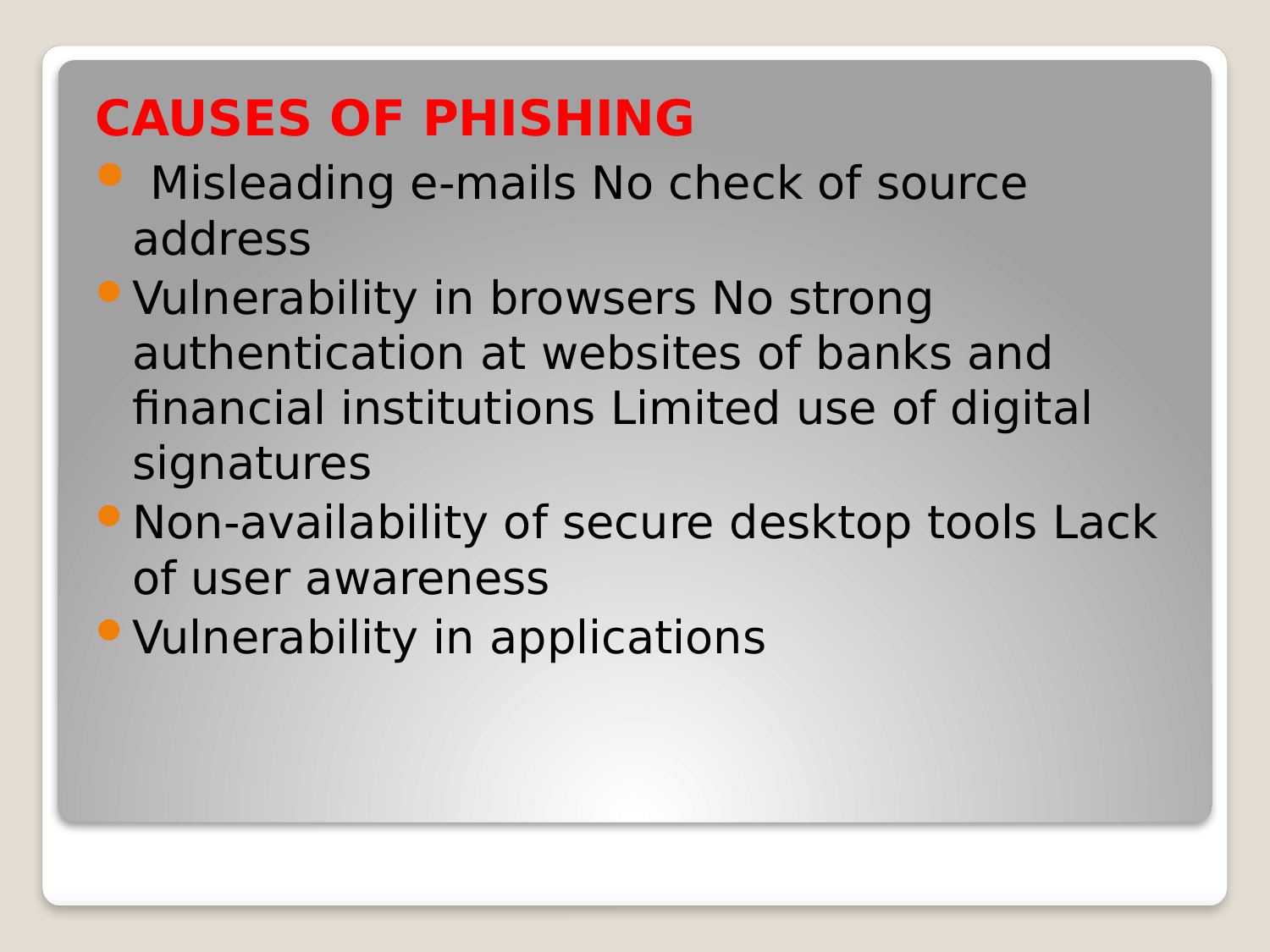

CAUSES OF PHISHING
 Misleading e-mails No check of source address
Vulnerability in browsers No strong authentication at websites of banks and financial institutions Limited use of digital signatures
Non-availability of secure desktop tools Lack of user awareness
Vulnerability in applications